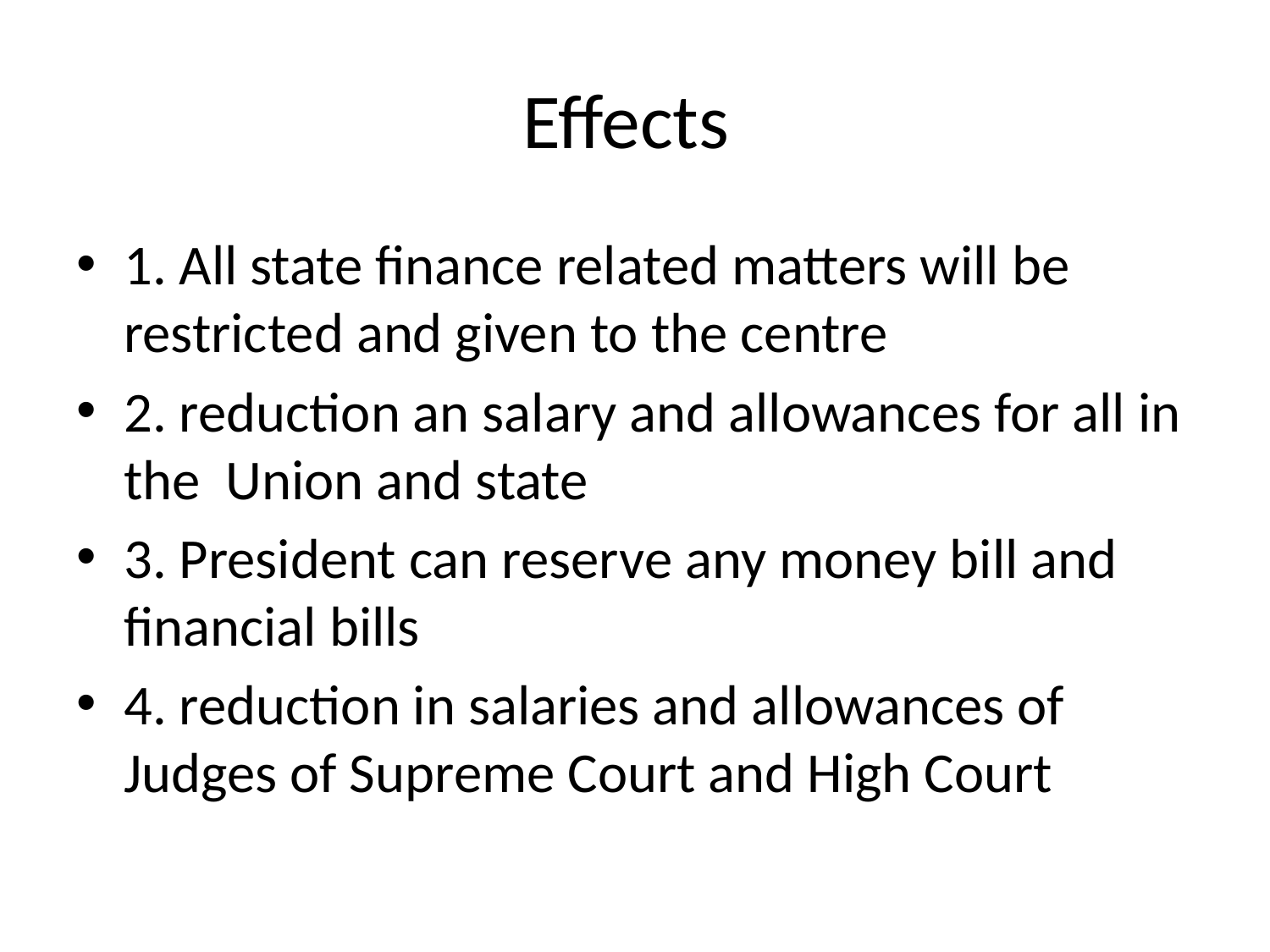

# Effects
1. All state finance related matters will be restricted and given to the centre
2. reduction an salary and allowances for all in the  Union and state
3. President can reserve any money bill and financial bills
4. reduction in salaries and allowances of Judges of Supreme Court and High Court